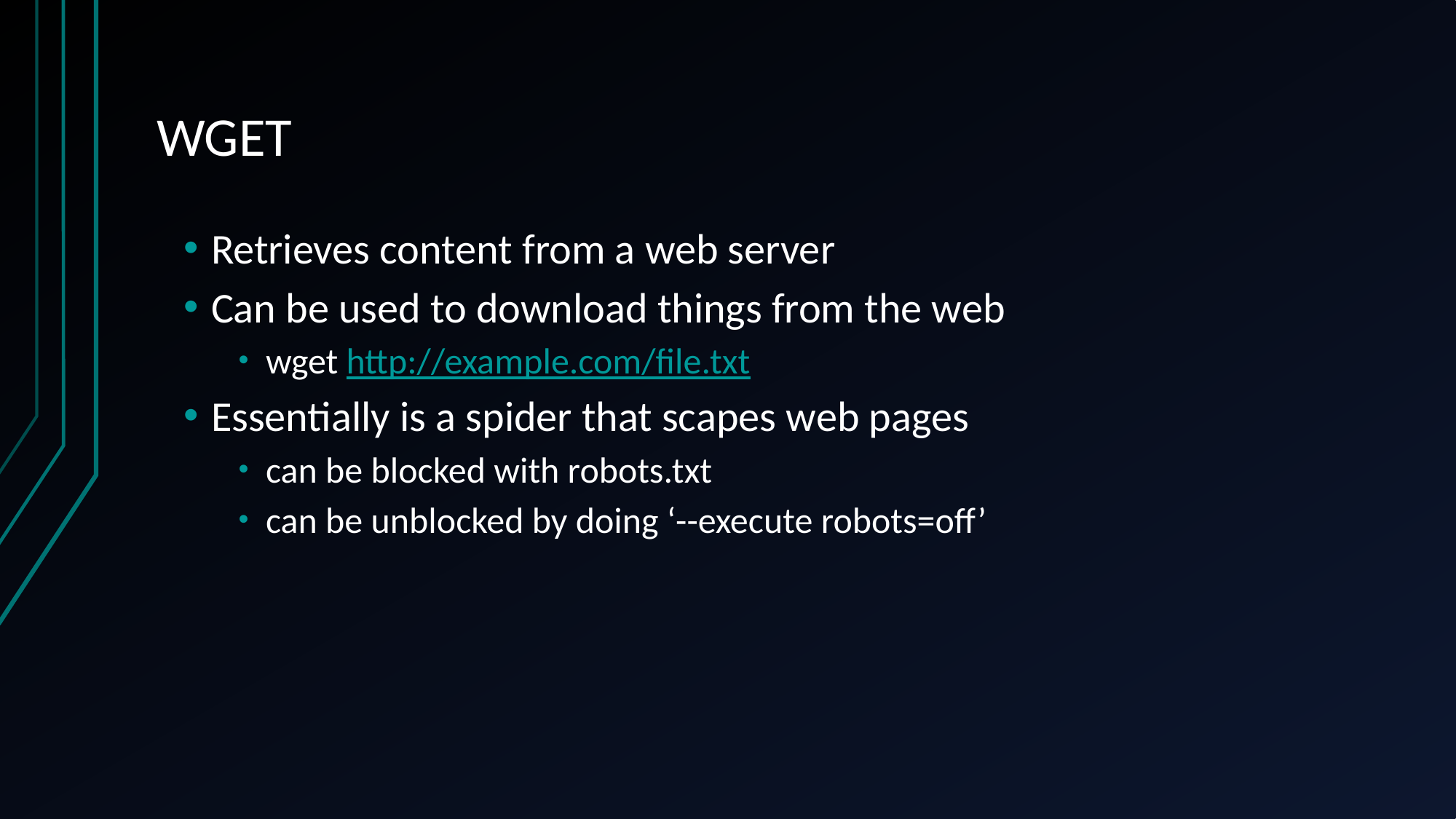

# WGET
Retrieves content from a web server
Can be used to download things from the web
wget http://example.com/file.txt
Essentially is a spider that scapes web pages
can be blocked with robots.txt
can be unblocked by doing ‘--execute robots=off’